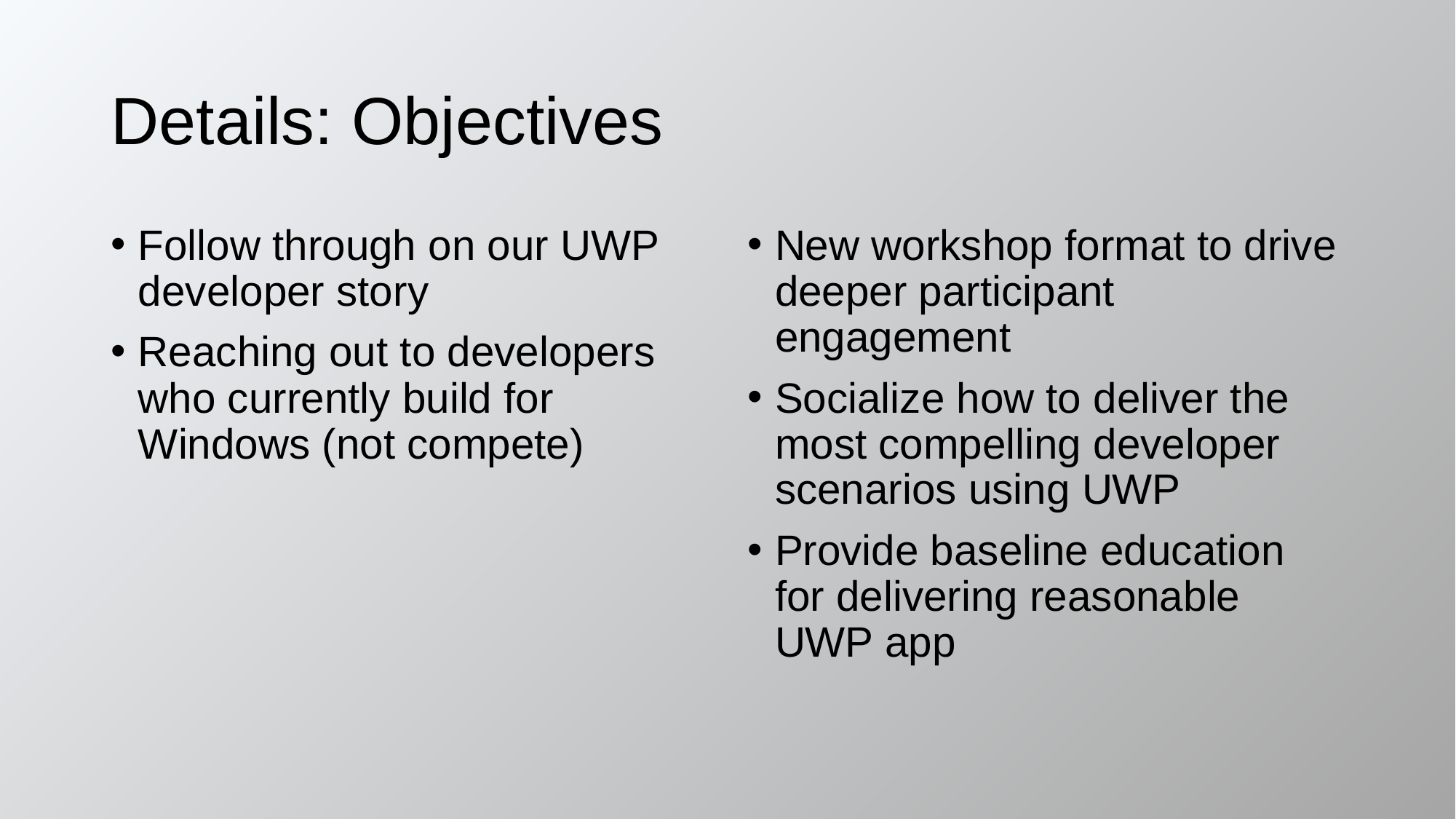

# Details: Objectives
Follow through on our UWP developer story
Reaching out to developers who currently build for Windows (not compete)

New workshop format to drive deeper participant engagement
Socialize how to deliver the most compelling developer scenarios using UWP
Provide baseline education for delivering reasonable UWP app